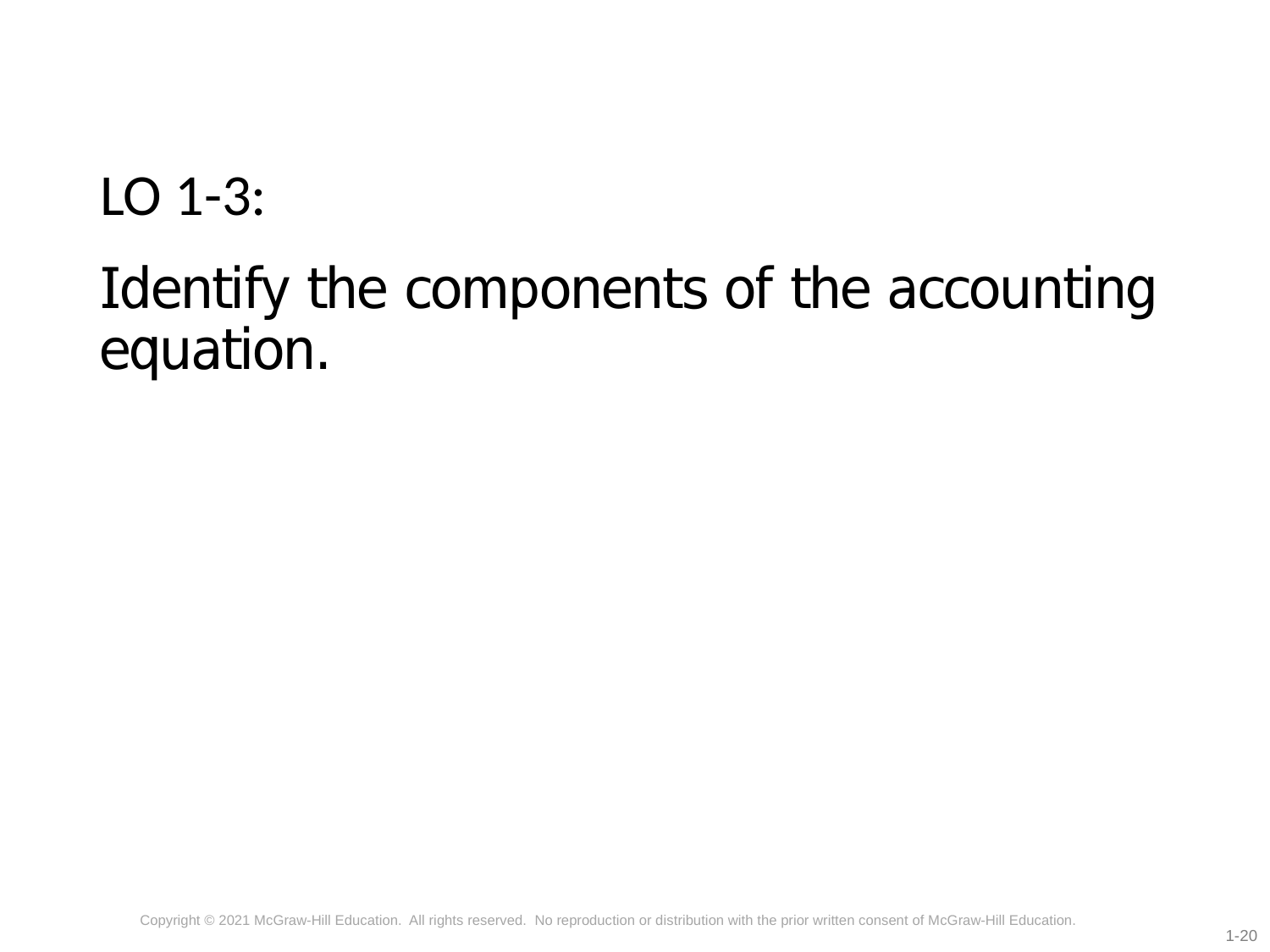

# LO 1-3:
Identify the components of the accounting equation.